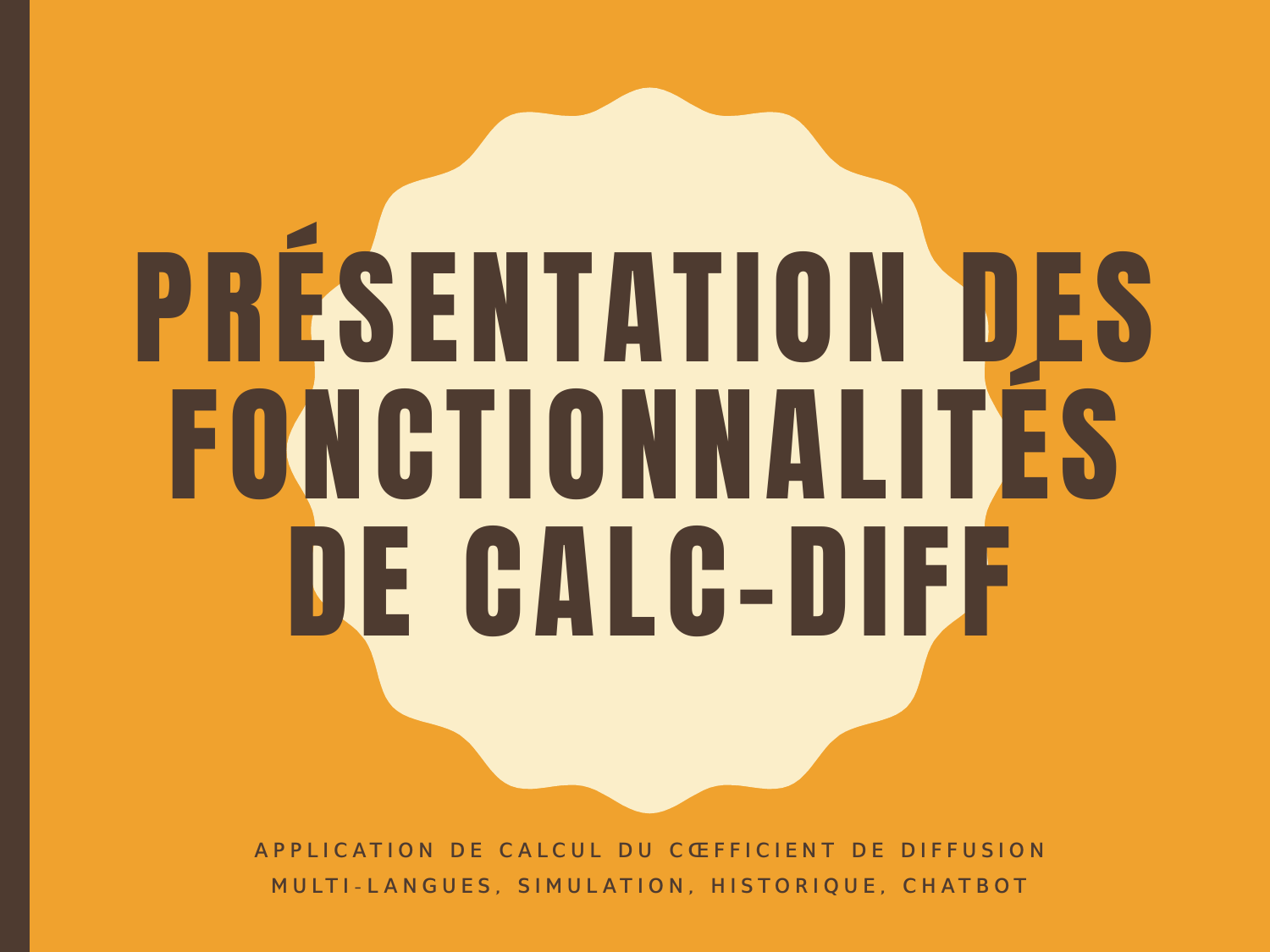

# Présentation des fonctionnalités de CALC-DIFF
Application de calcul du coefficient de diffusion
Multi-langues, Simulation, Historique, Chatbot